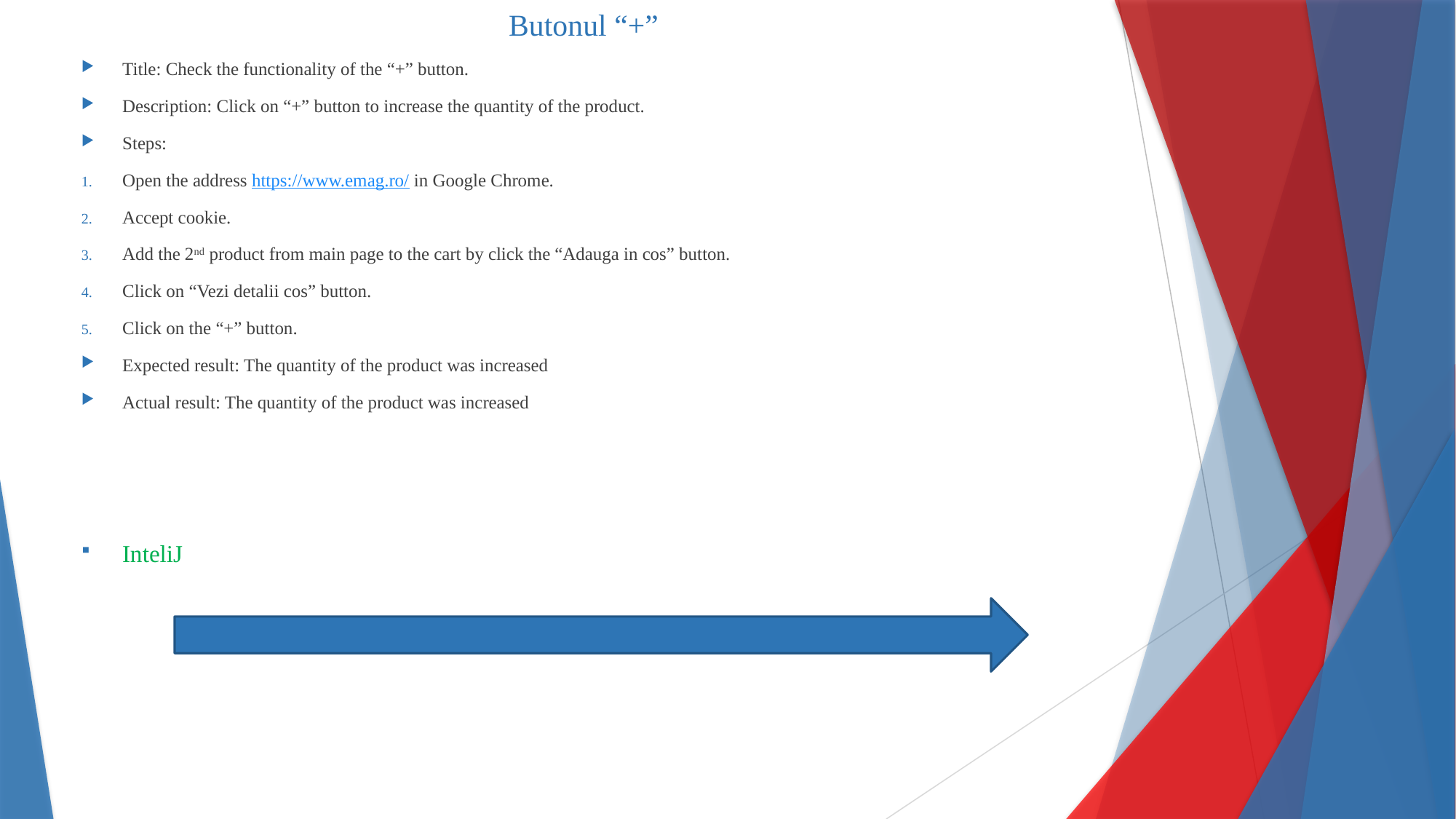

# Butonul “+”
Title: Check the functionality of the “+” button.
Description: Click on “+” button to increase the quantity of the product.
Steps:
Open the address https://www.emag.ro/ in Google Chrome.
Accept cookie.
Add the 2nd product from main page to the cart by click the “Adauga in cos” button.
Click on “Vezi detalii cos” button.
Click on the “+” button.
Expected result: The quantity of the product was increased
Actual result: The quantity of the product was increased

InteliJ